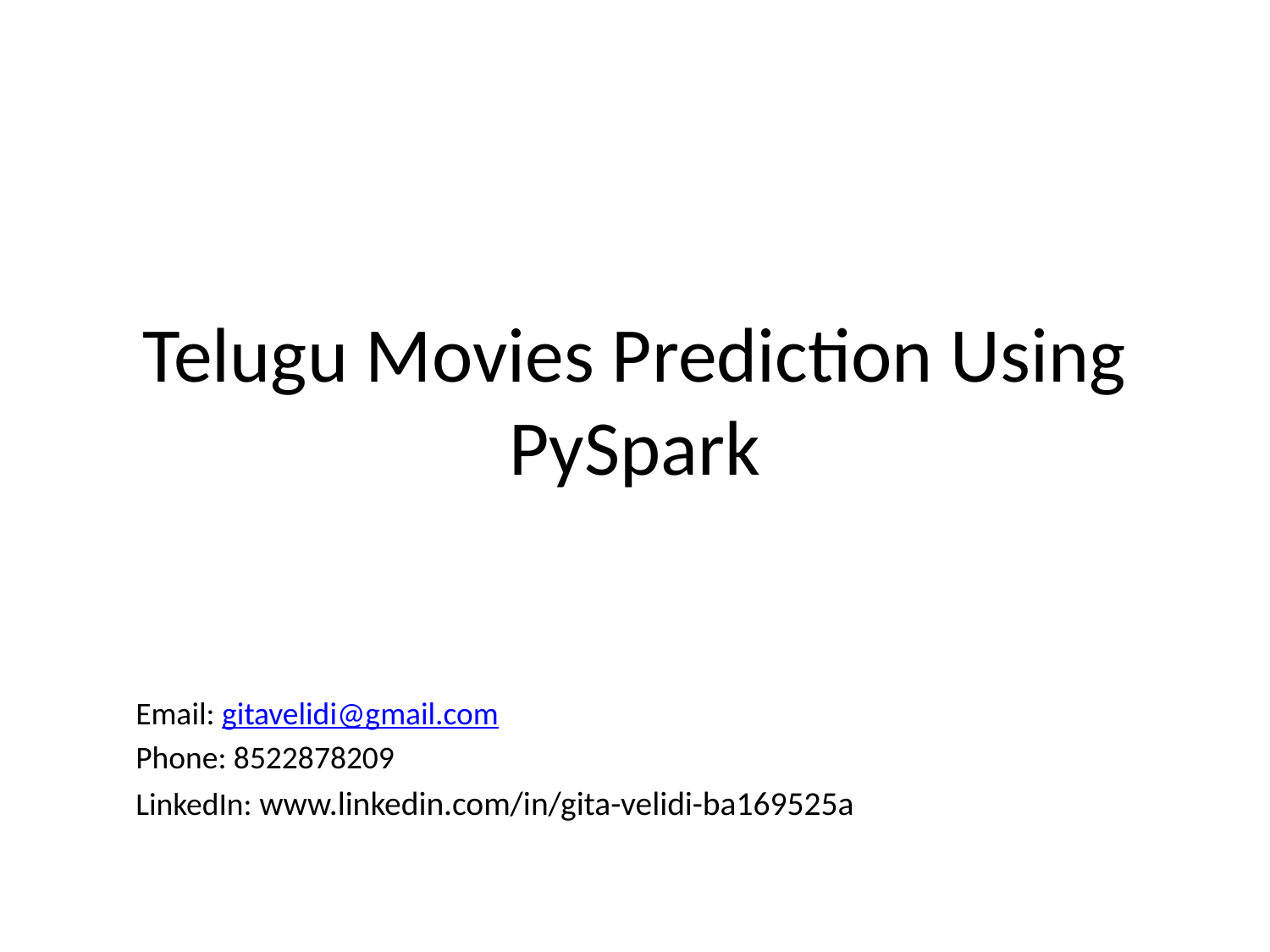

# Telugu Movies Prediction Using PySpark

Email: gitavelidi@gmail.com
Phone: 8522878209
LinkedIn: www.linkedin.com/in/gita-velidi-ba169525a